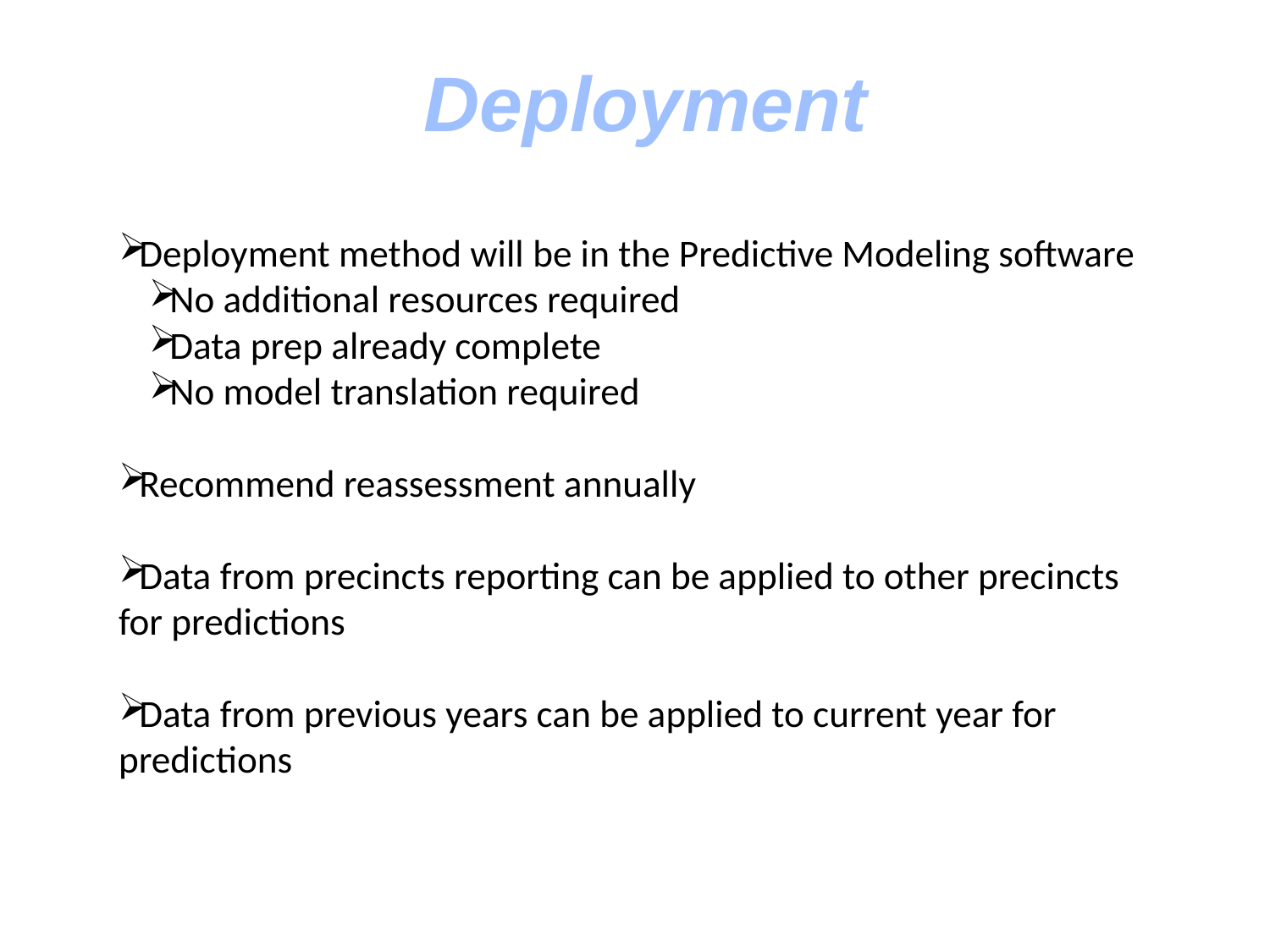

# Deployment
Deployment method will be in the Predictive Modeling software
No additional resources required
Data prep already complete
No model translation required

Recommend reassessment annually

Data from precincts reporting can be applied to other precincts for predictions

Data from previous years can be applied to current year for predictions